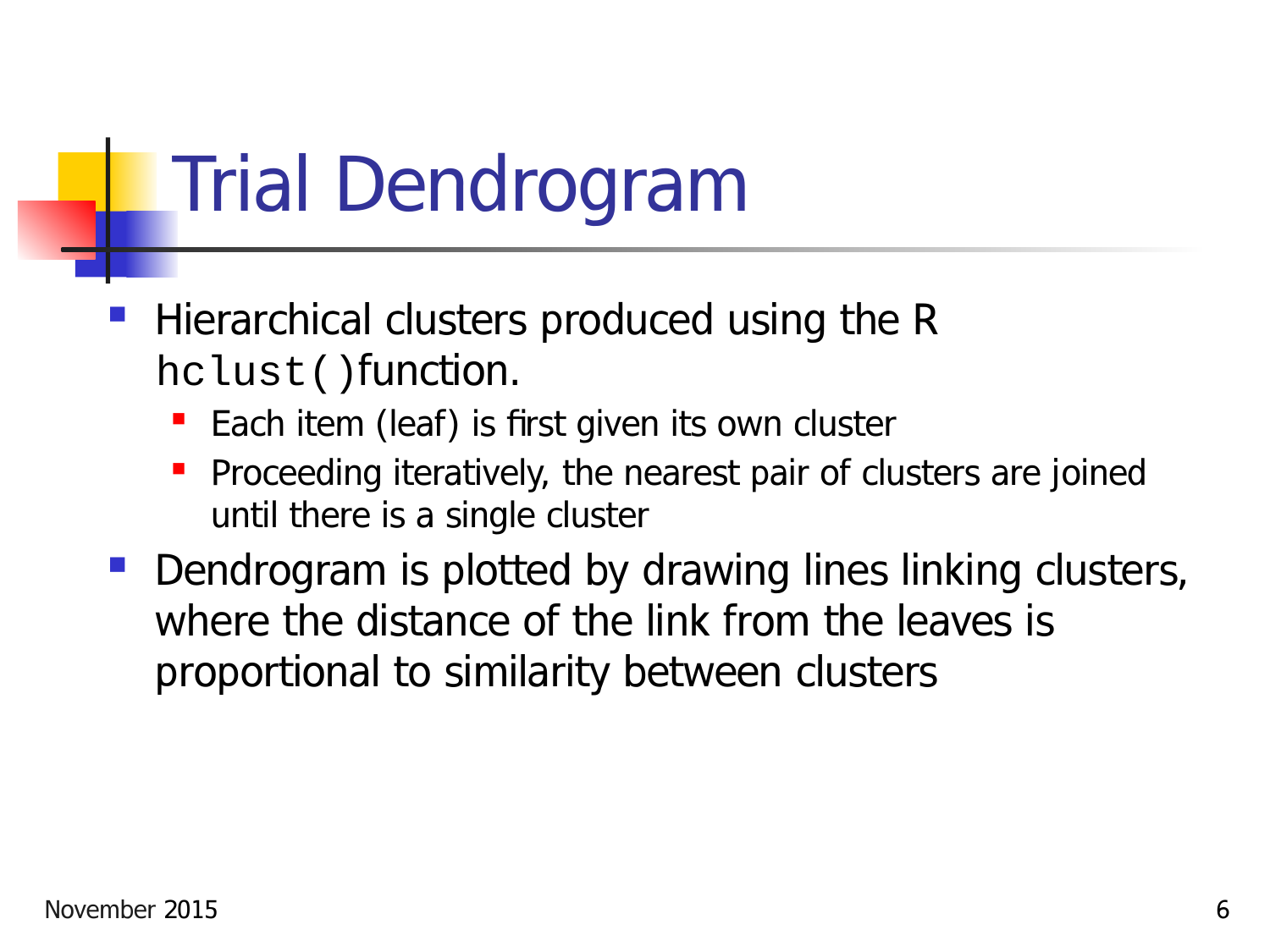

# Trial Dendrogram
Hierarchical clusters produced using the R hclust()function.
Each item (leaf) is first given its own cluster
Proceeding iteratively, the nearest pair of clusters are joined until there is a single cluster
Dendrogram is plotted by drawing lines linking clusters, where the distance of the link from the leaves is proportional to similarity between clusters
November 2015
6